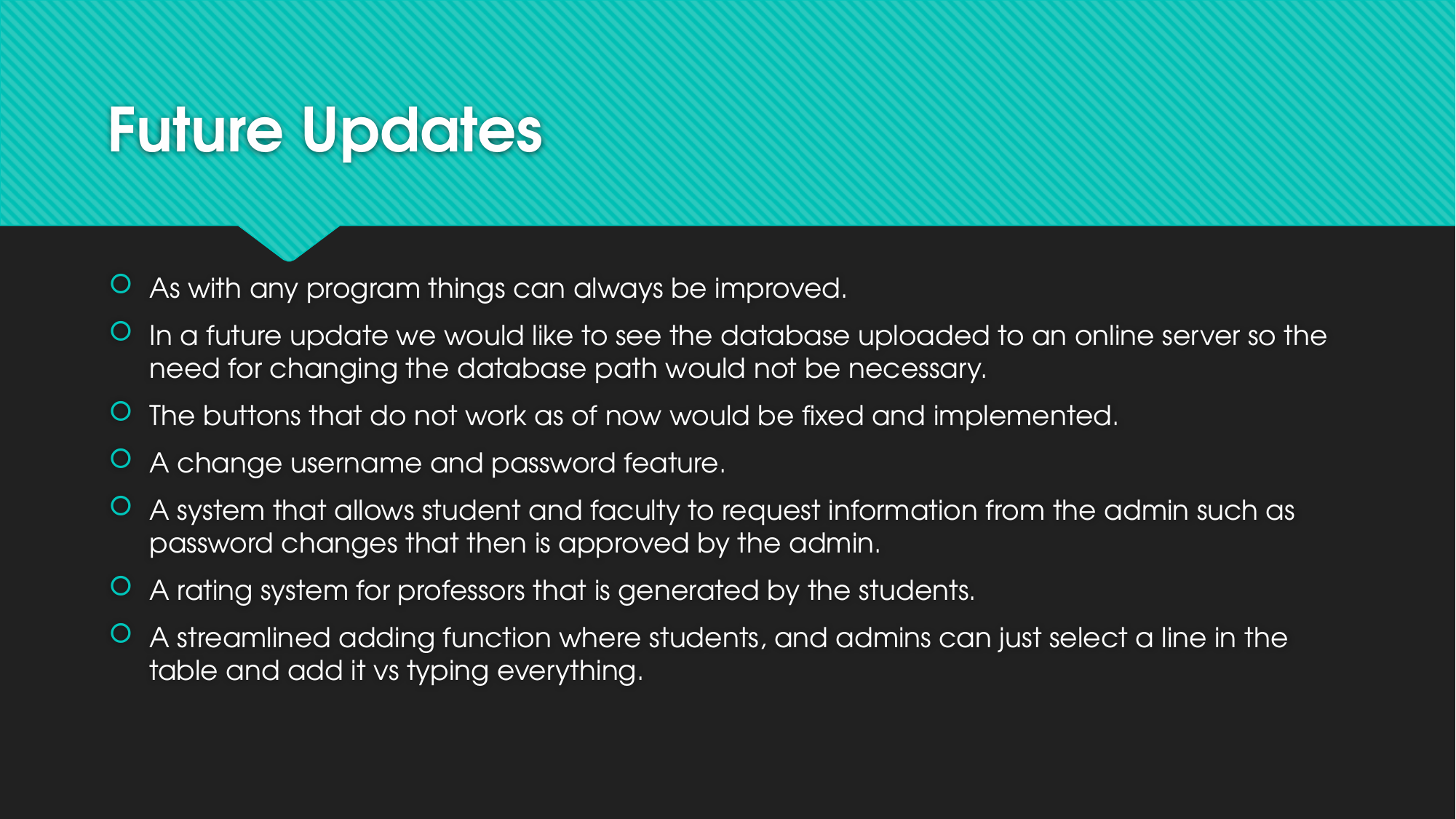

# Future Updates
As with any program things can always be improved.
In a future update we would like to see the database uploaded to an online server so the need for changing the database path would not be necessary.
The buttons that do not work as of now would be fixed and implemented.
A change username and password feature.
A system that allows student and faculty to request information from the admin such as password changes that then is approved by the admin.
A rating system for professors that is generated by the students.
A streamlined adding function where students, and admins can just select a line in the table and add it vs typing everything.